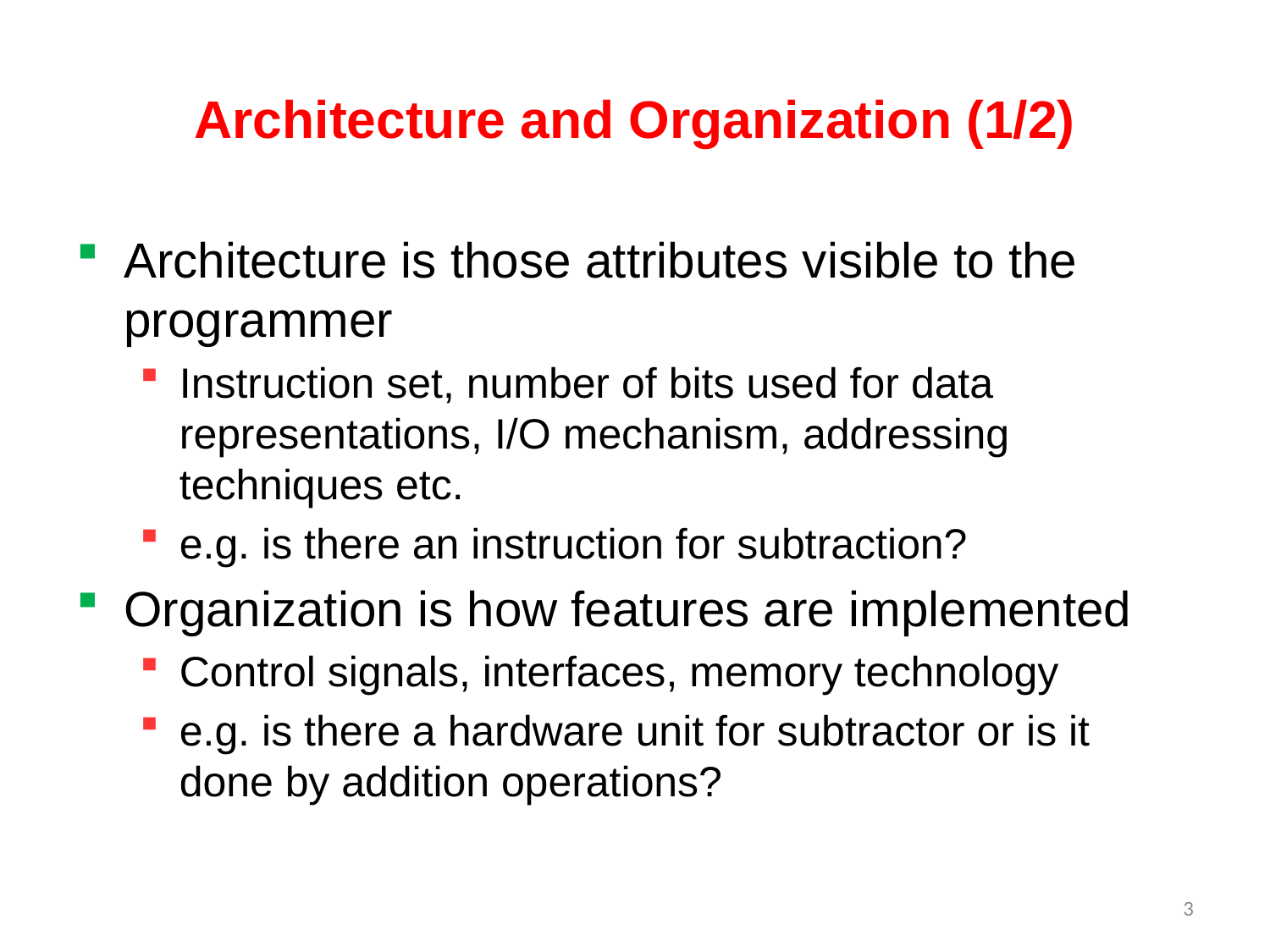

# Architecture and Organization (1/2)
Architecture is those attributes visible to the programmer
Instruction set, number of bits used for data representations, I/O mechanism, addressing techniques etc.
e.g. is there an instruction for subtraction?
Organization is how features are implemented
Control signals, interfaces, memory technology
e.g. is there a hardware unit for subtractor or is it done by addition operations?
3